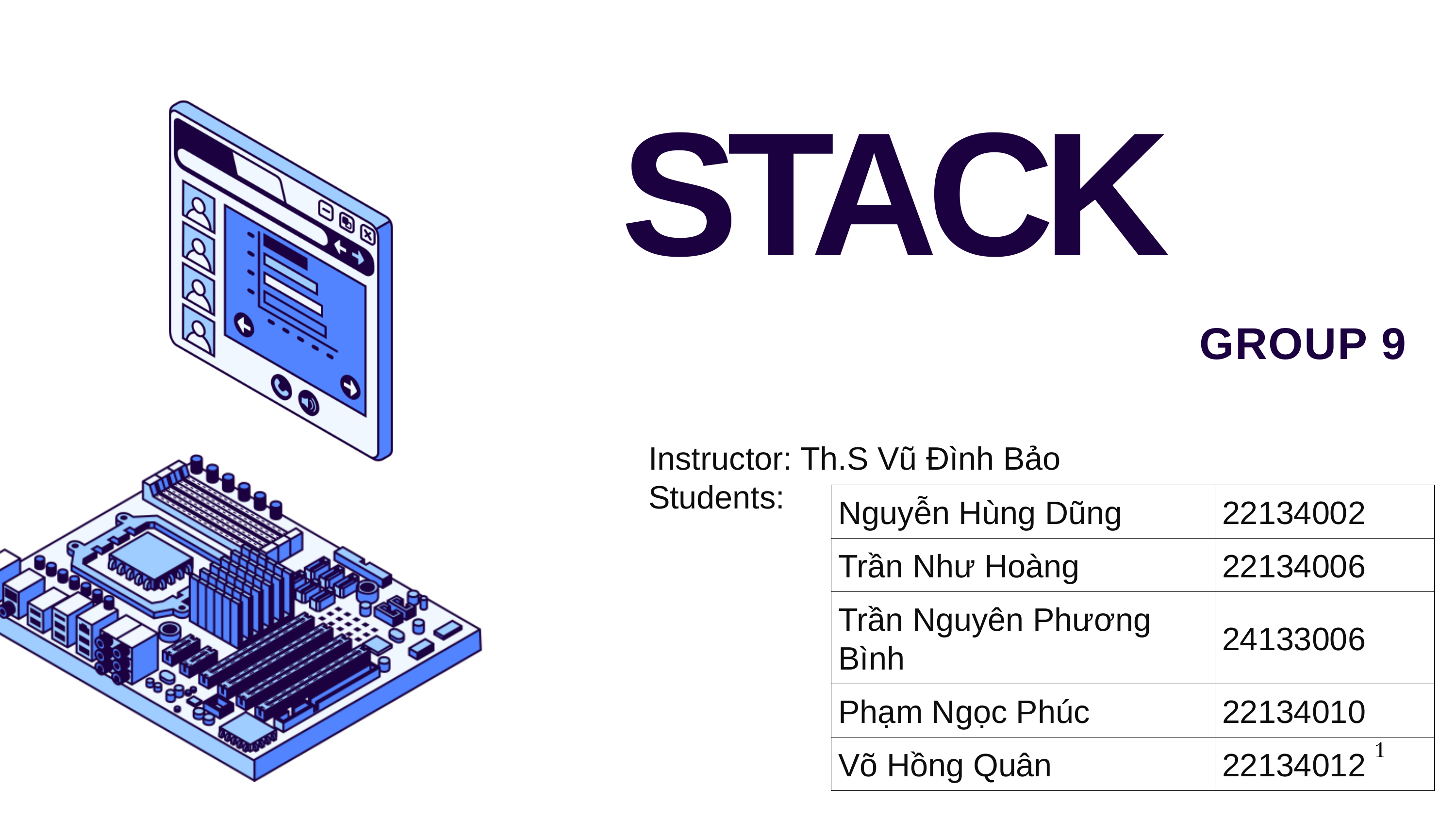

STACK
GROUP 9
Instructor: Th.S Vũ Đình Bảo
Students:

| Nguyễn Hùng Dũng | 22134002 |
| --- | --- |
| Trần Như Hoàng | 22134006 |
| Trần Nguyên Phương Bình | 24133006 |
| Phạm Ngọc Phúc | 22134010 |
| Võ Hồng Quân | 22134012 |
1